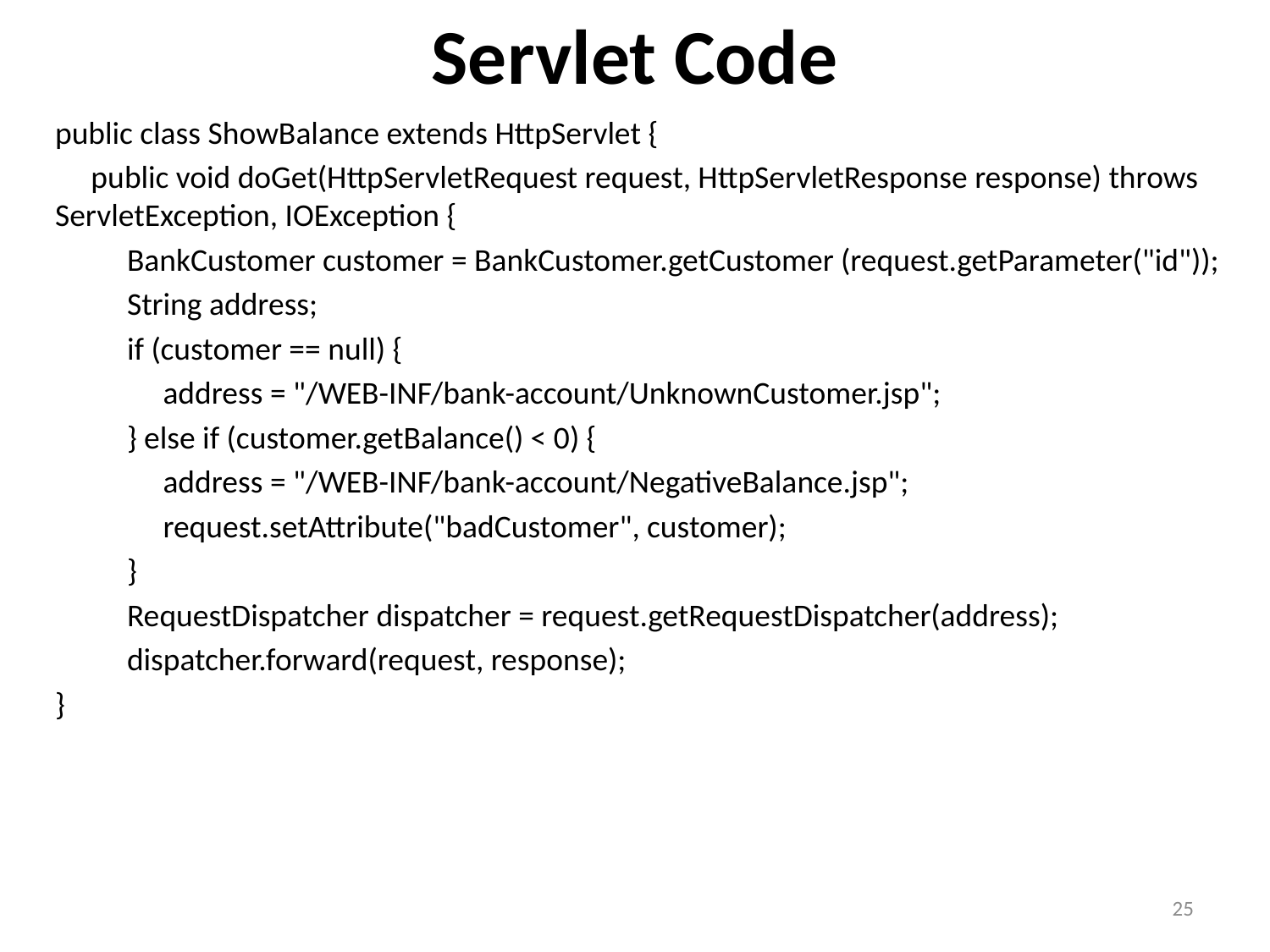

# Servlet Code
public class ShowBalance extends HttpServlet {
     public void doGet(HttpServletRequest request, HttpServletResponse response) throws ServletException, IOException {
          BankCustomer customer = BankCustomer.getCustomer (request.getParameter("id"));
          String address;
          if (customer == null) {
               address = "/WEB-INF/bank-account/UnknownCustomer.jsp";
          } else if (customer.getBalance() < 0) {
               address = "/WEB-INF/bank-account/NegativeBalance.jsp";
               request.setAttribute("badCustomer", customer);
          }
          RequestDispatcher dispatcher = request.getRequestDispatcher(address);
          dispatcher.forward(request, response);
}
25